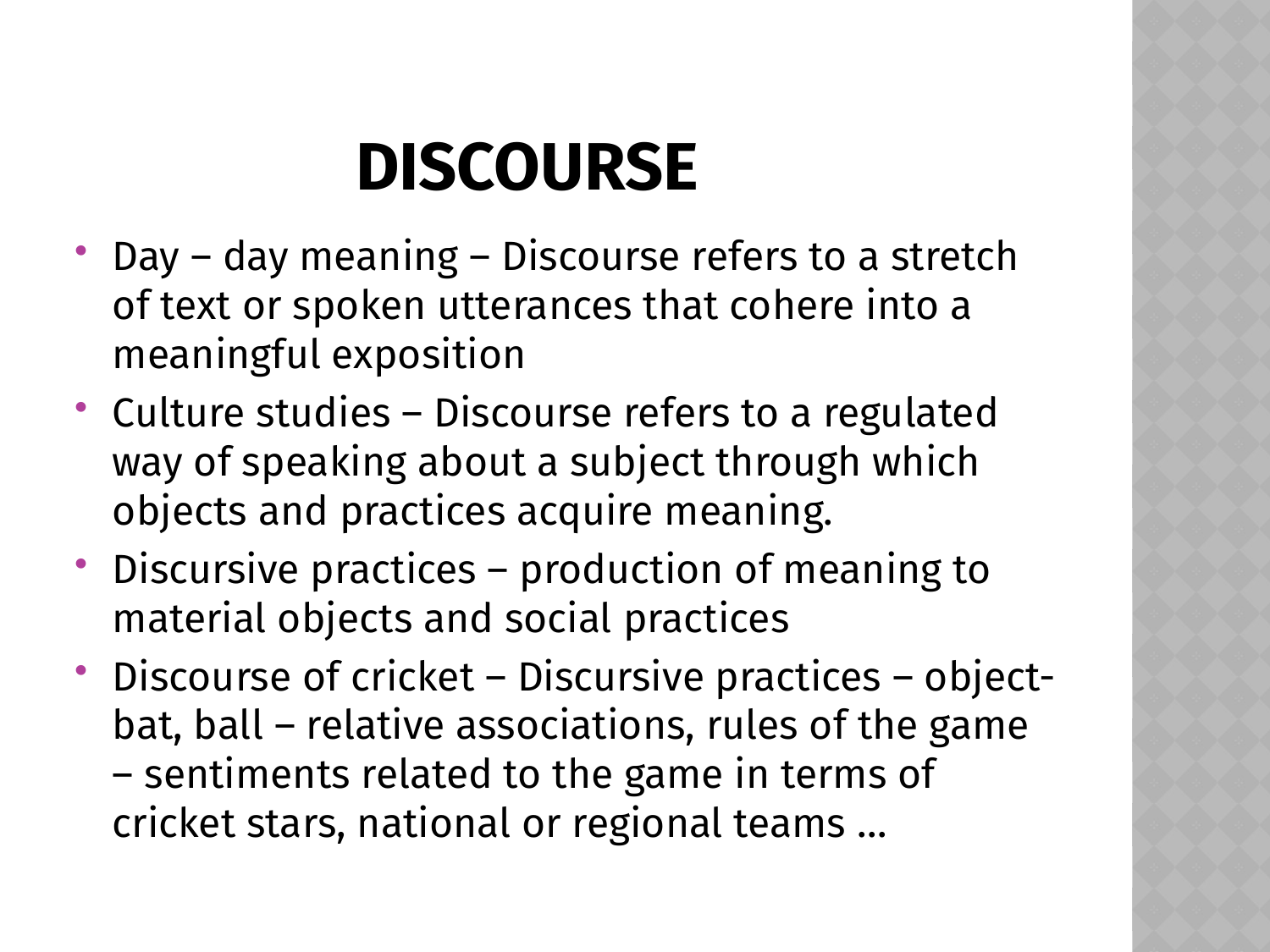

# DISCOURSE
Day – day meaning – Discourse refers to a stretch of text or spoken utterances that cohere into a meaningful exposition
Culture studies – Discourse refers to a regulated way of speaking about a subject through which objects and practices acquire meaning.
Discursive practices – production of meaning to material objects and social practices
Discourse of cricket – Discursive practices – object- bat, ball – relative associations, rules of the game – sentiments related to the game in terms of cricket stars, national or regional teams …